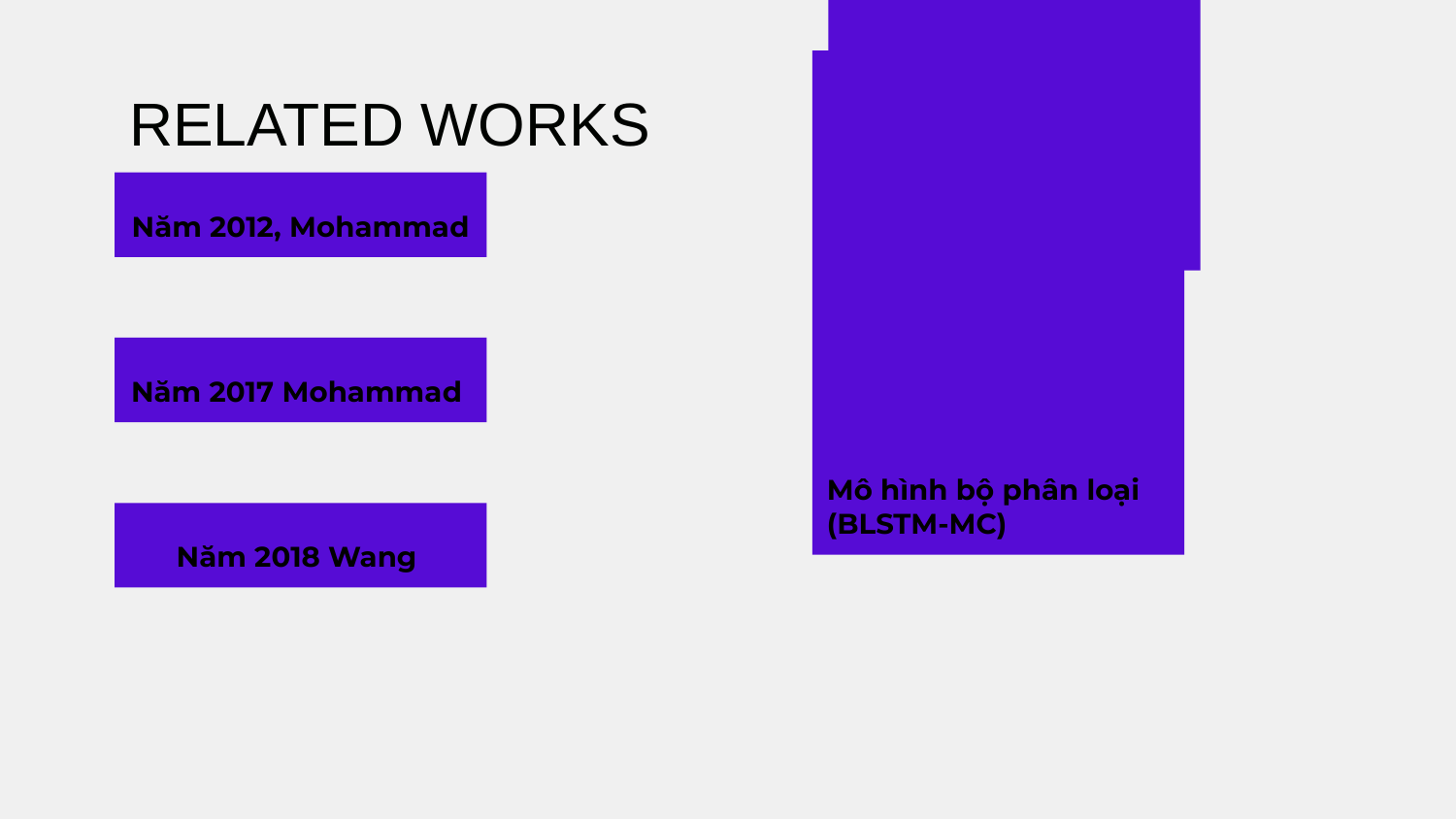

# RELATED WORKS
Năm 2012, Mohammad
Kratzwald

Năm 2017 Mohammad

Mô hình bộ phân loại (BLSTM-MC)
Năm 2018 Wang